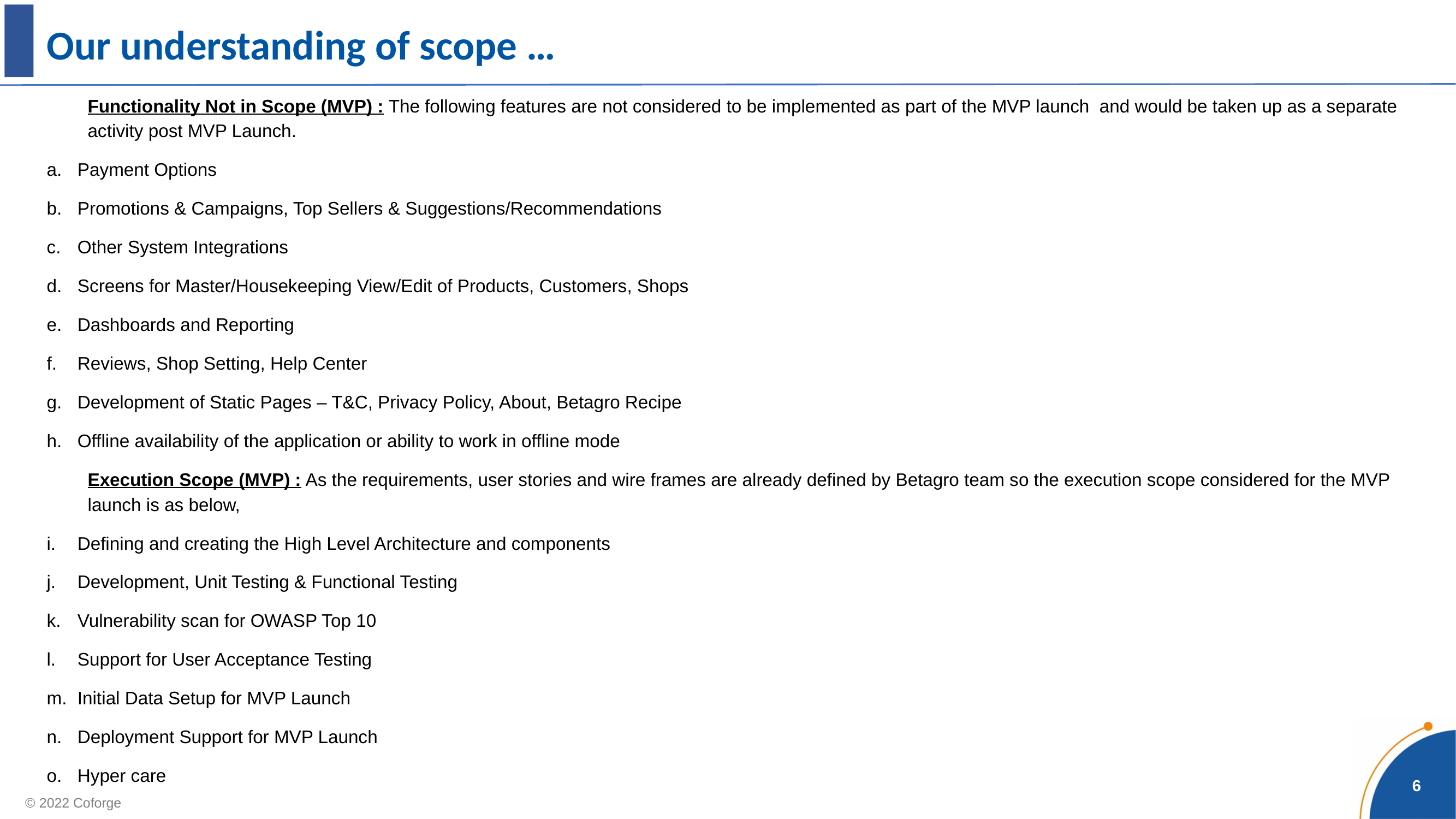

# Our understanding of scope …
Functionality Not in Scope (MVP) : The following features are not considered to be implemented as part of the MVP launch  and would be taken up as a separate activity post MVP Launch.
Payment Options
Promotions & Campaigns, Top Sellers & Suggestions/Recommendations
Other System Integrations
Screens for Master/Housekeeping View/Edit of Products, Customers, Shops
Dashboards and Reporting
Reviews, Shop Setting, Help Center
Development of Static Pages – T&C, Privacy Policy, About, Betagro Recipe
Offline availability of the application or ability to work in offline mode
Execution Scope (MVP) : As the requirements, user stories and wire frames are already defined by Betagro team so the execution scope considered for the MVP launch is as below,
Defining and creating the High Level Architecture and components
Development, Unit Testing & Functional Testing
Vulnerability scan for OWASP Top 10
Support for User Acceptance Testing
Initial Data Setup for MVP Launch
Deployment Support for MVP Launch
Hyper care